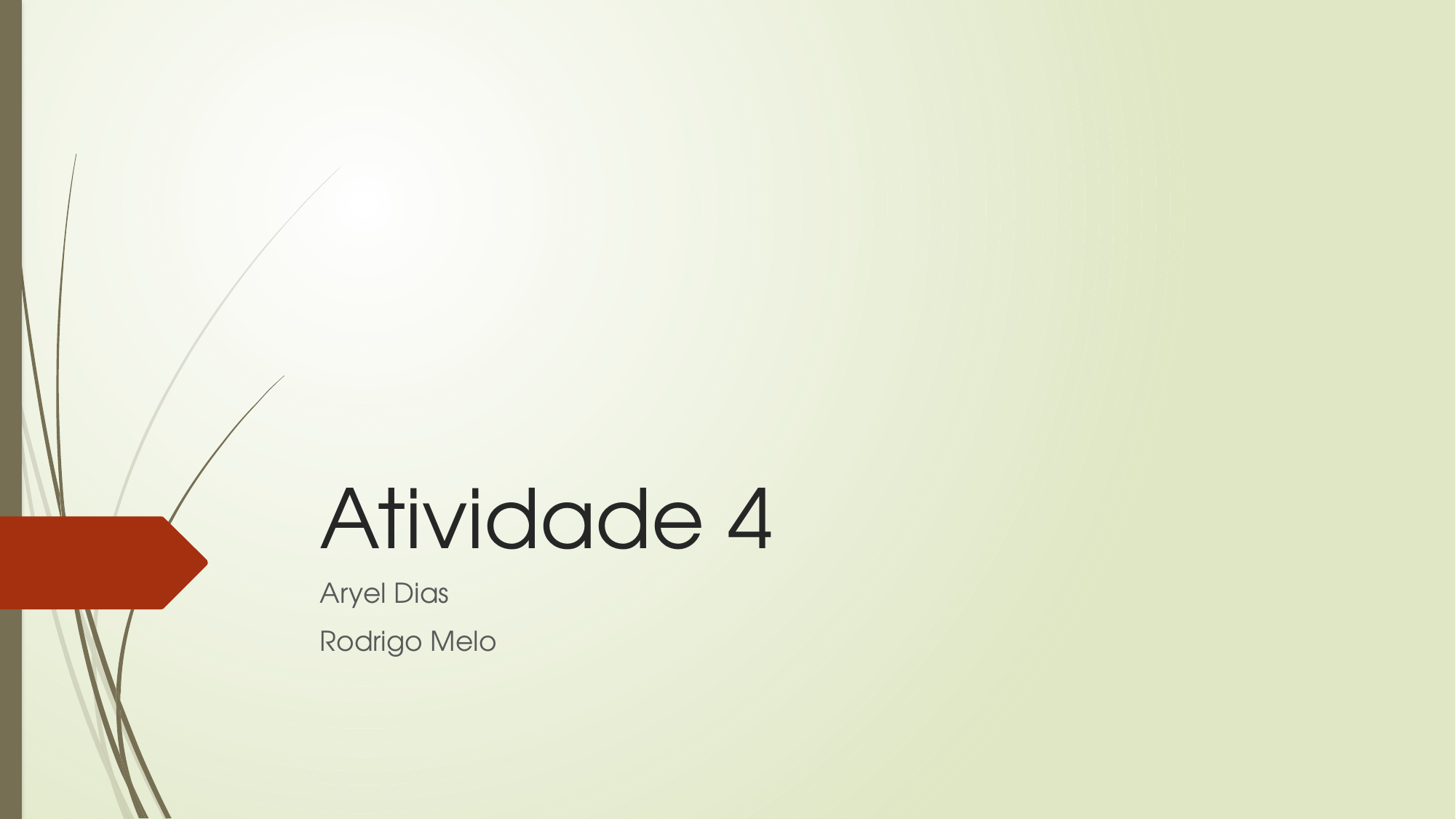

# Atividade 4
Aryel Dias
Rodrigo Melo